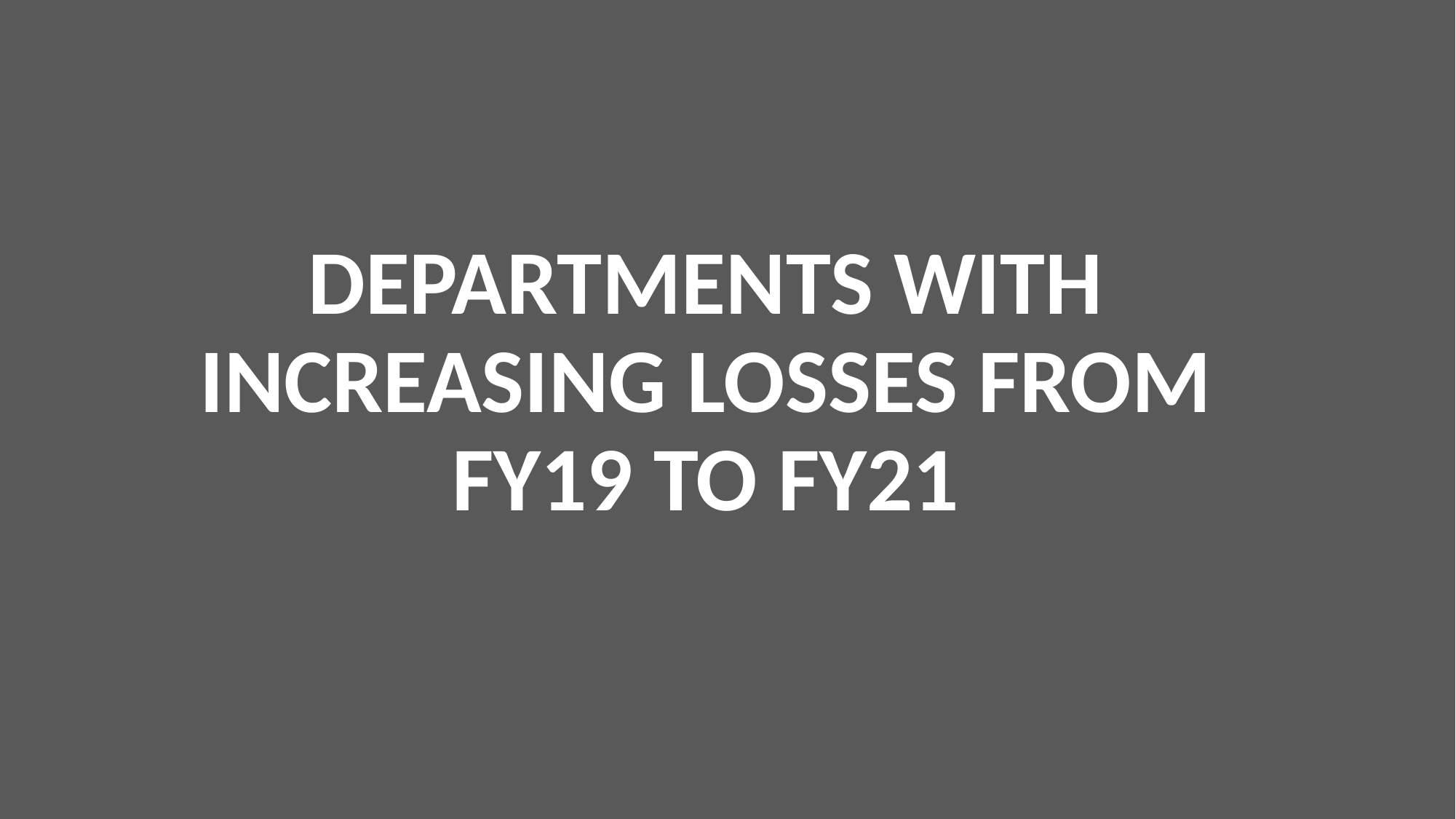

# DEPARTMENTS WITH INCREASING LOSSES FROM FY19 TO FY21